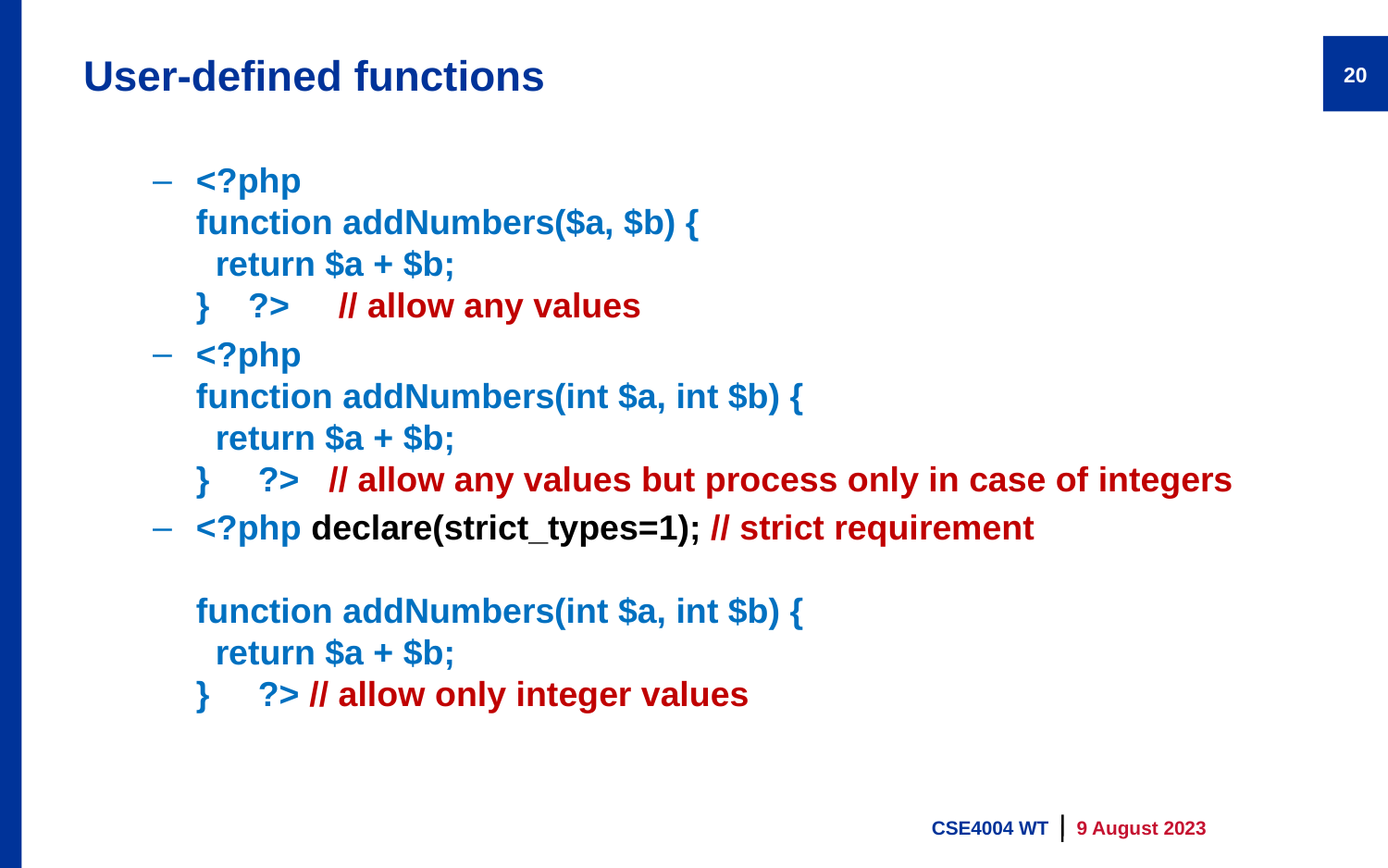

# User-defined functions
20
<?php
function addNumbers($a, $b) {
  return $a + $b;
}    ?>     // allow any values
<?php
function addNumbers(int $a, int $b) {
  return $a + $b;
}     ?>   // allow any values but process only in case of integers
<?php declare(strict_types=1); // strict requirement
function addNumbers(int $a, int $b) {
  return $a + $b;
}     ?> // allow only integer values
CSE4004 WT
9 August 2023